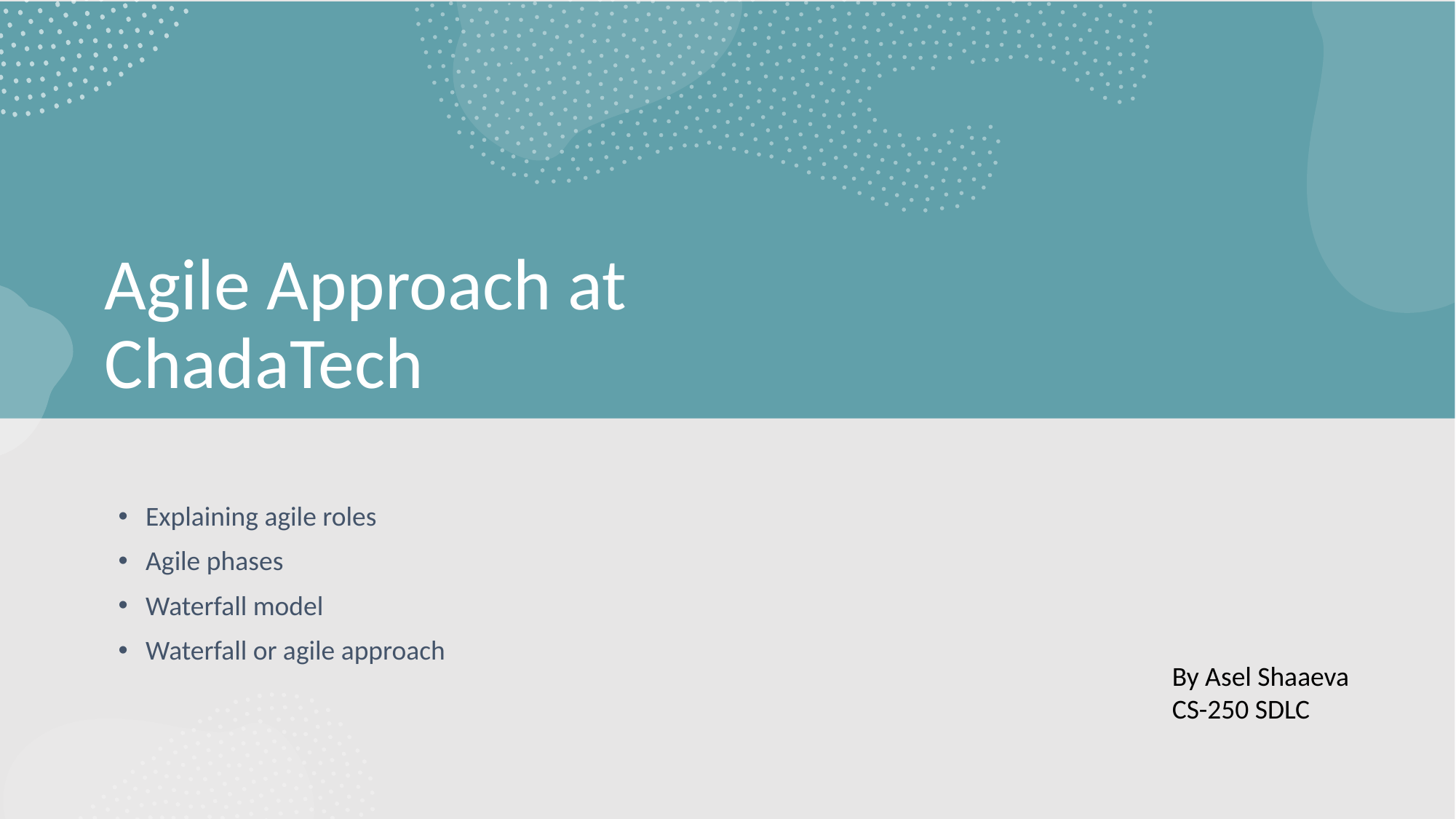

# Agile Approach at ChadaTech
Explaining agile roles
Agile phases
Waterfall model
Waterfall or agile approach
By Asel Shaaeva
CS-250 SDLC